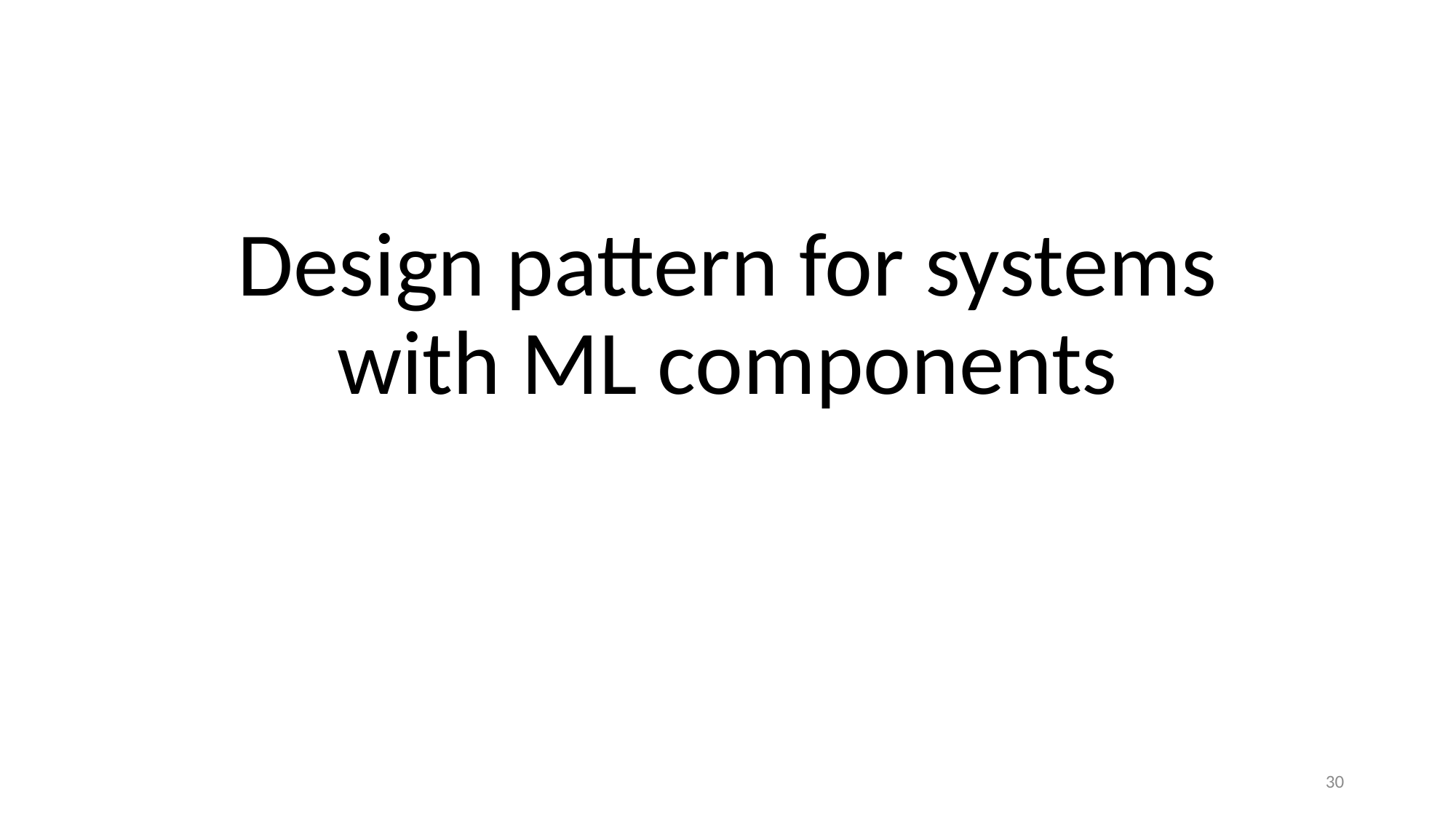

# Design pattern for systems with ML components

30